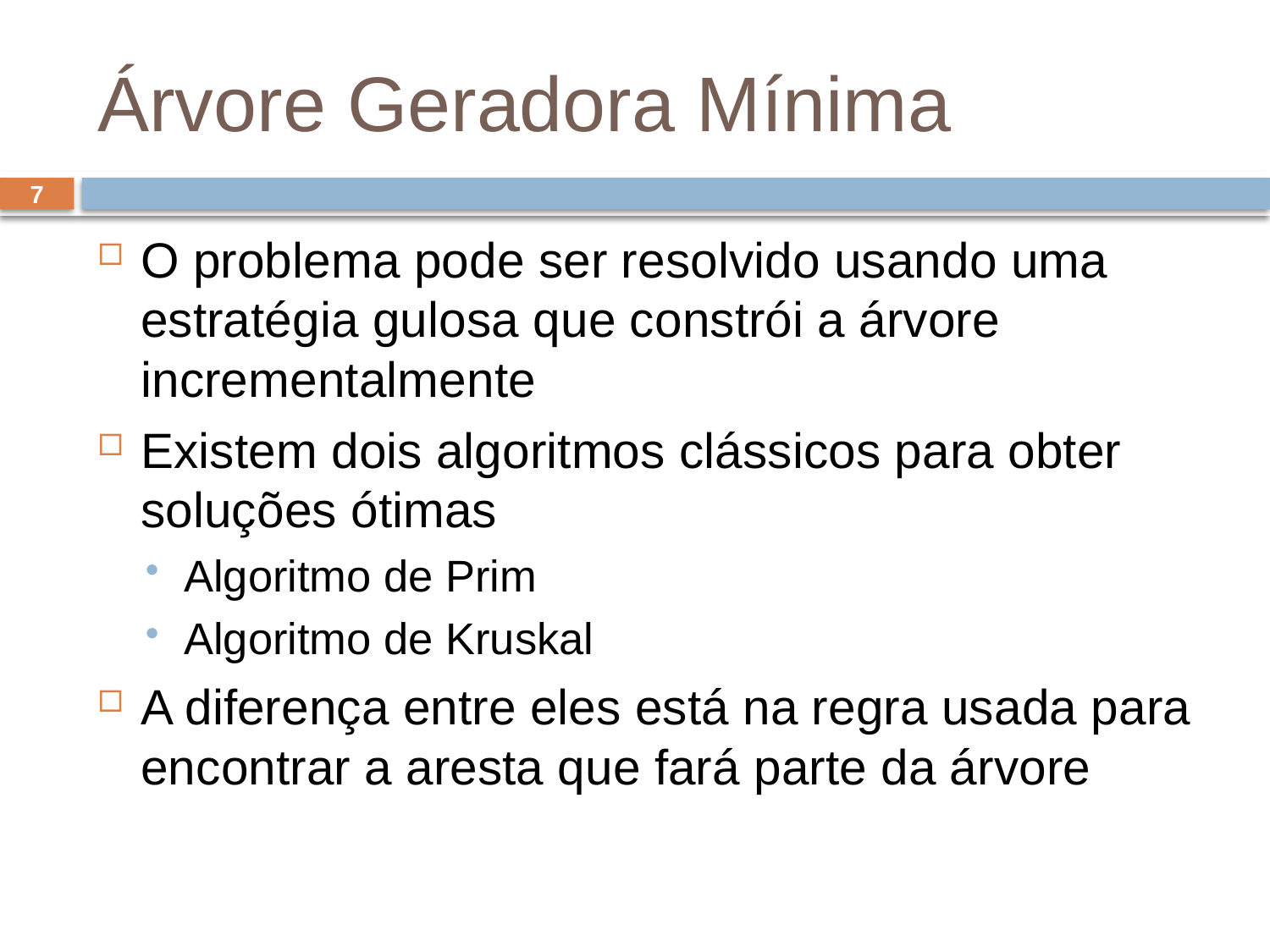

# Árvore Geradora Mínima
7
O problema pode ser resolvido usando uma estratégia gulosa que constrói a árvore incrementalmente
Existem dois algoritmos clássicos para obter soluções ótimas
Algoritmo de Prim
Algoritmo de Kruskal
A diferença entre eles está na regra usada para encontrar a aresta que fará parte da árvore